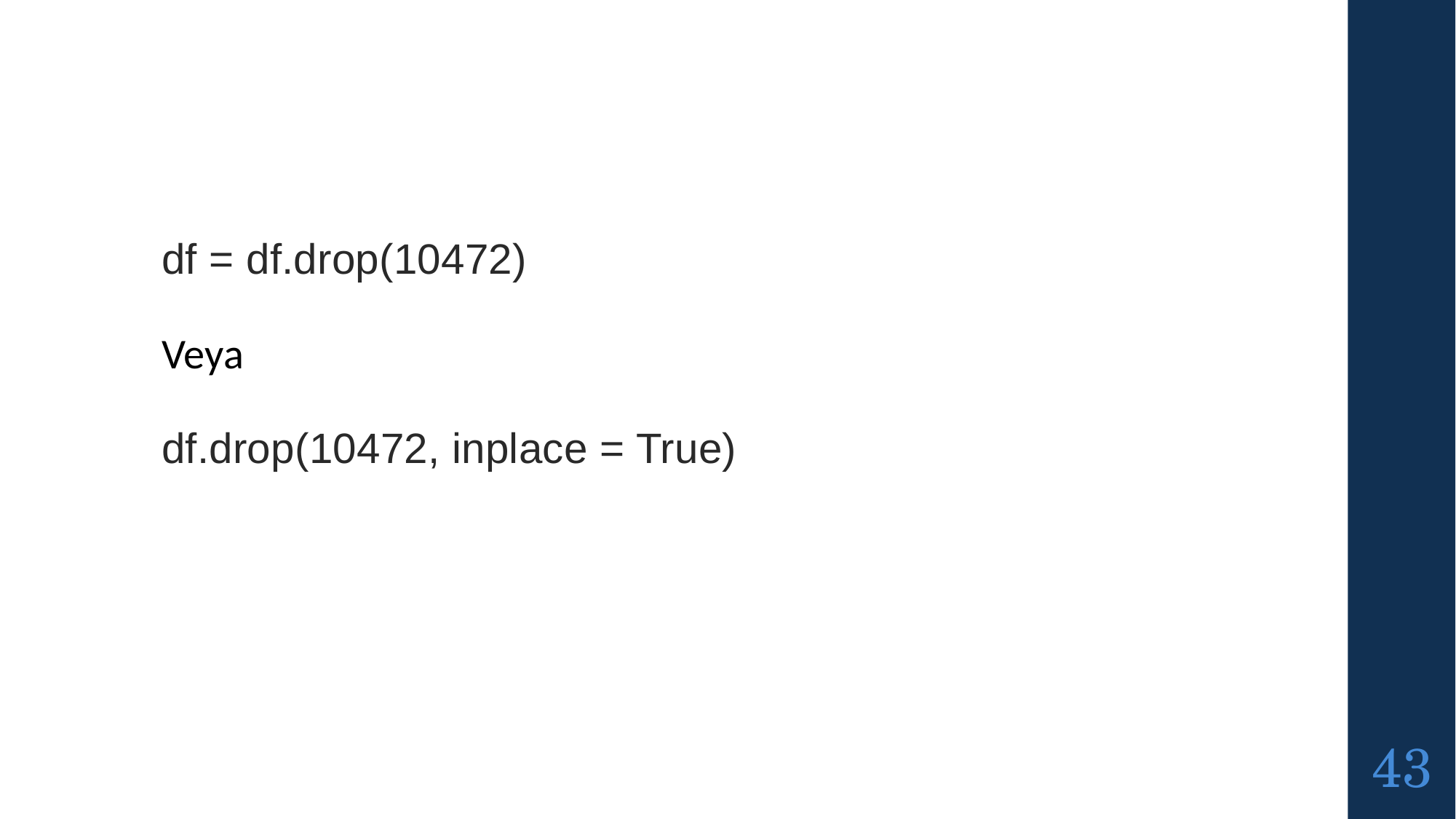

#
df = df.drop(10472)
Veya
df.drop(10472, inplace = True)
43